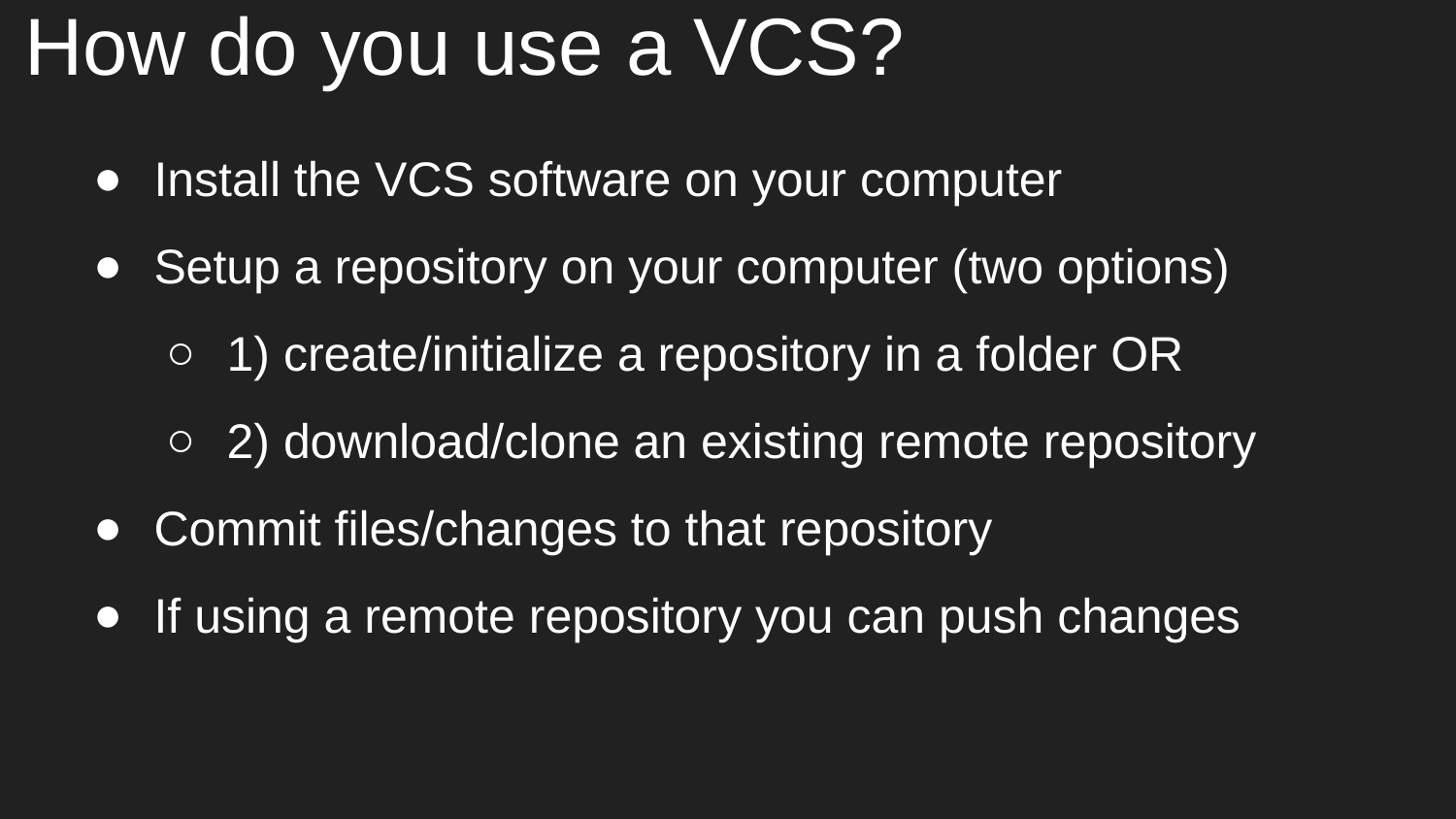

# How do you use a VCS?
Install the VCS software on your computer
Setup a repository on your computer (two options)
1) create/initialize a repository in a folder OR
2) download/clone an existing remote repository
Commit files/changes to that repository
If using a remote repository you can push changes